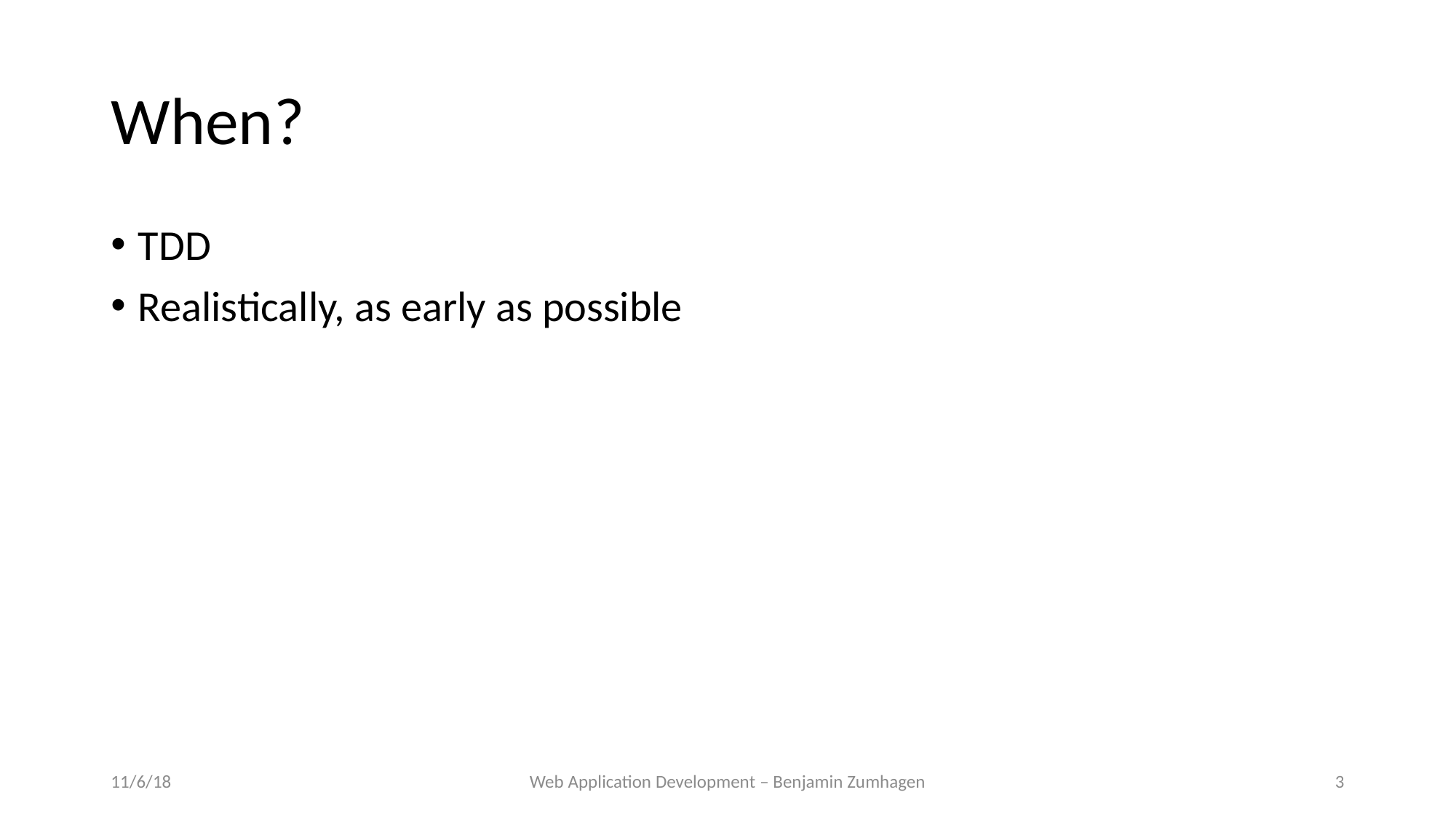

# When?
TDD
Realistically, as early as possible
11/6/18
Web Application Development – Benjamin Zumhagen
3